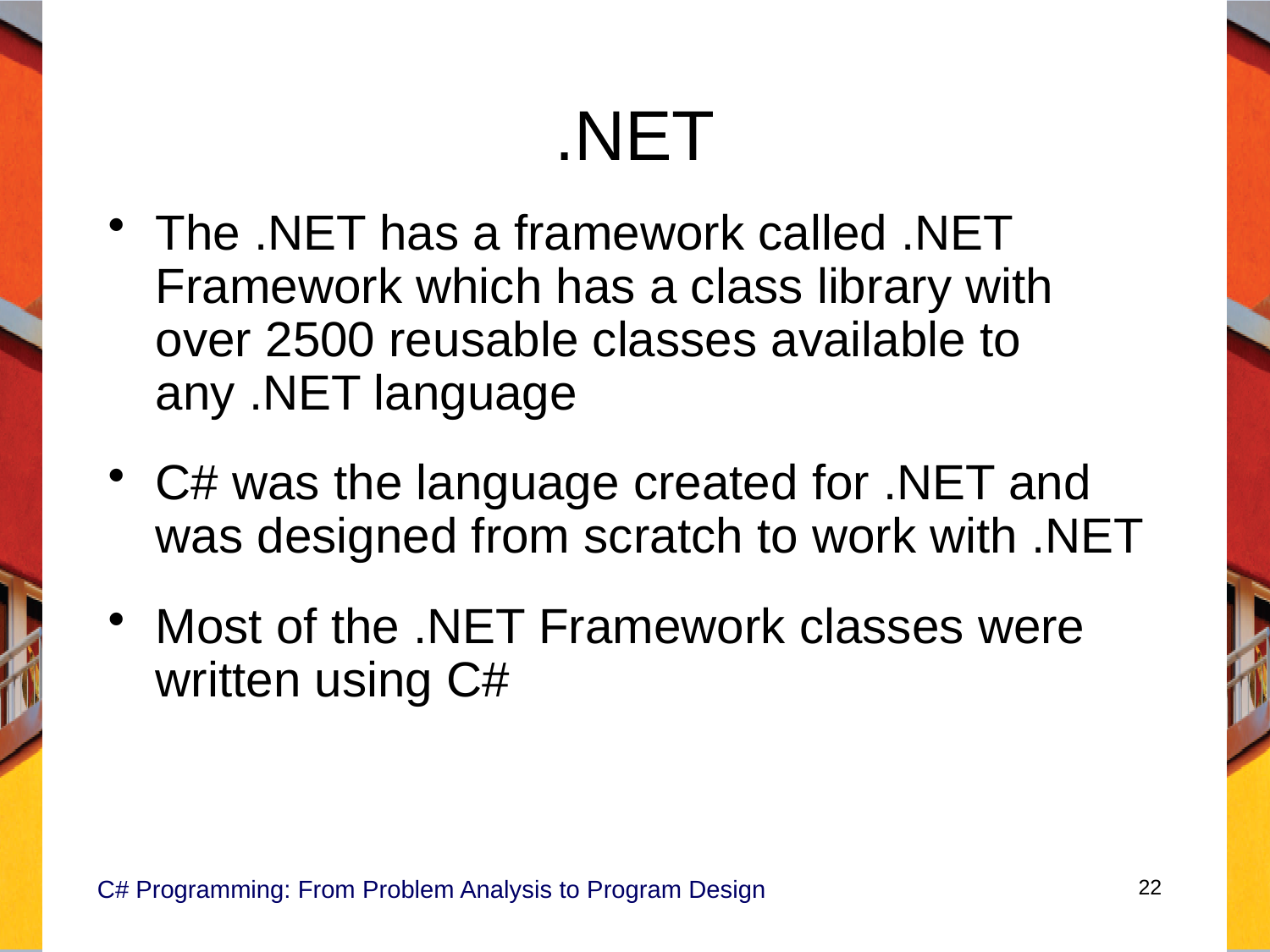

# .NET
The .NET has a framework called .NET Framework which has a class library with  over 2500 reusable classes available to any .NET language
C# was the language created for .NET and was designed from scratch to work with .NET
Most of the .NET Framework classes were written using C#
C# Programming: From Problem Analysis to Program Design

22